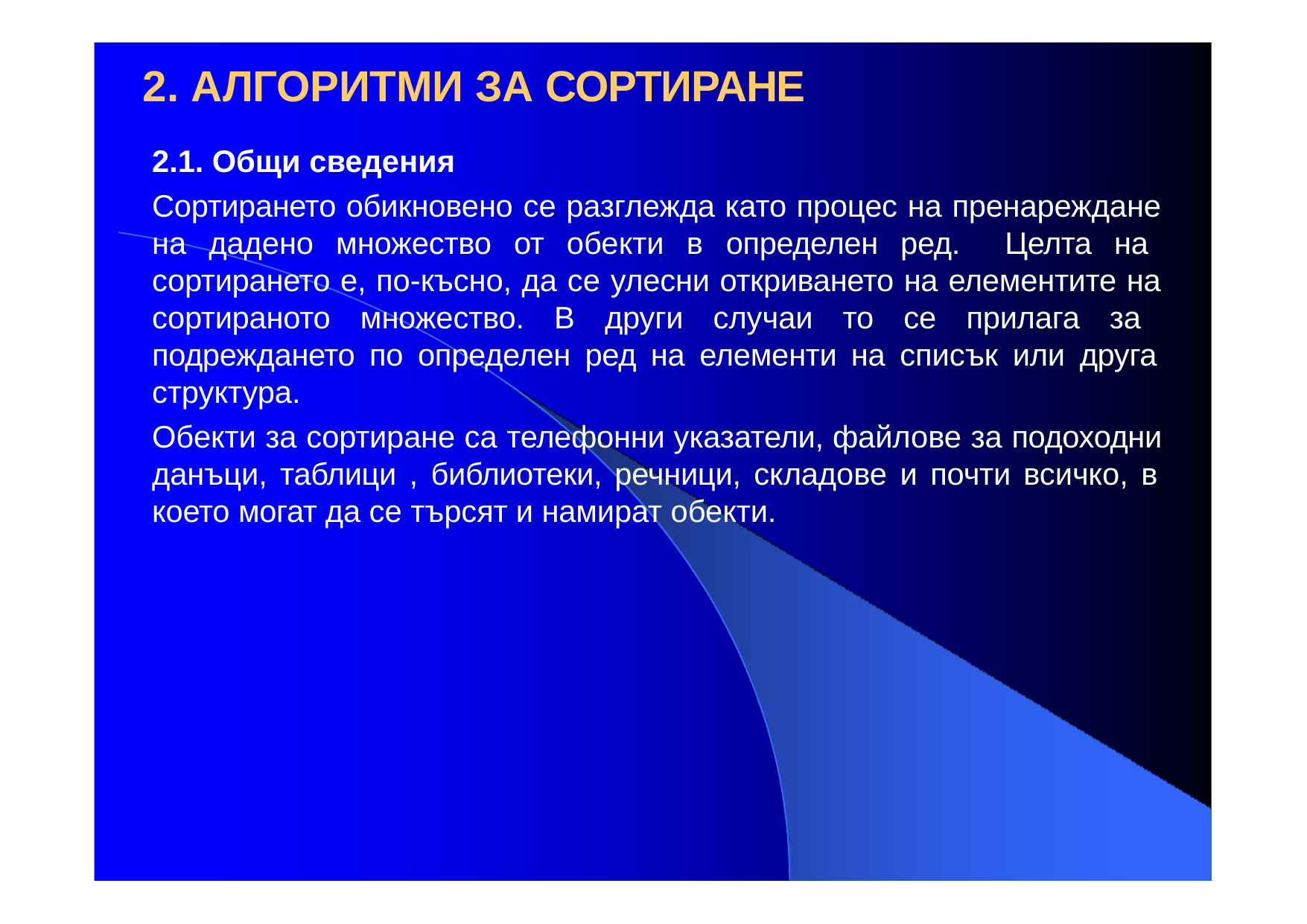

# 2. АЛГОРИТМИ ЗА СОРТИРАНЕ
2.1. Общи сведения
Сортирането обикновено се разглежда като процес на пренареждане  на дадено множество от обекти в определен ред.  Целта на  сортирането е, по-късно, да се улесни откриването на елементите на  сортираното множество. В други случаи то се прилага за  подреждането по определен ред на елементи на списък или друга  структура.
Обекти за сортиране са телефонни указатели, файлове за подоходни  данъци, таблици , библиотеки, речници, складове и почти всичко, в  което могат да се търсят и намират обекти.